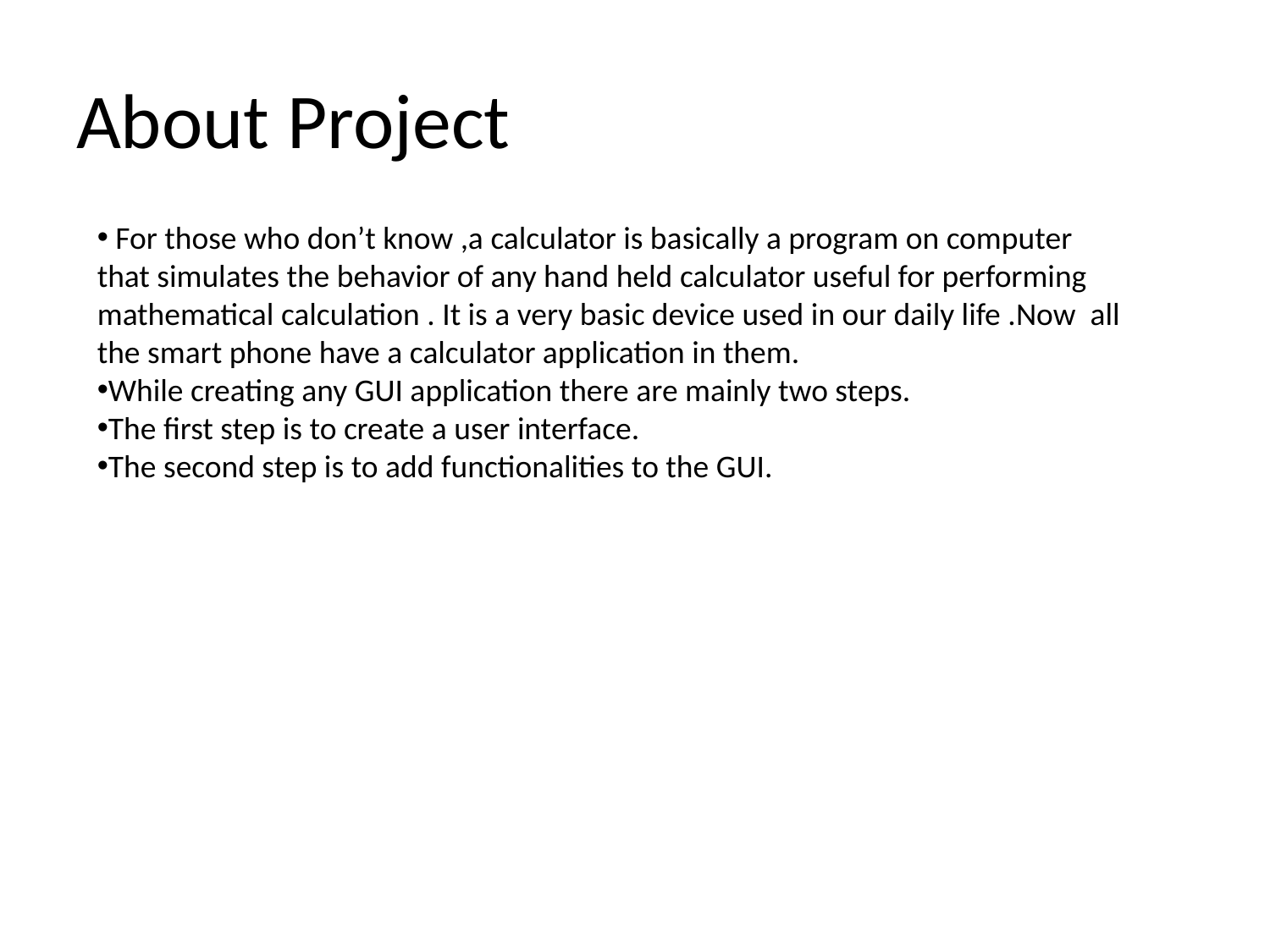

# About Project
 For those who don’t know ,a calculator is basically a program on computer that simulates the behavior of any hand held calculator useful for performing mathematical calculation . It is a very basic device used in our daily life .Now  all the smart phone have a calculator application in them.
While creating any GUI application there are mainly two steps.
The first step is to create a user interface.
The second step is to add functionalities to the GUI.